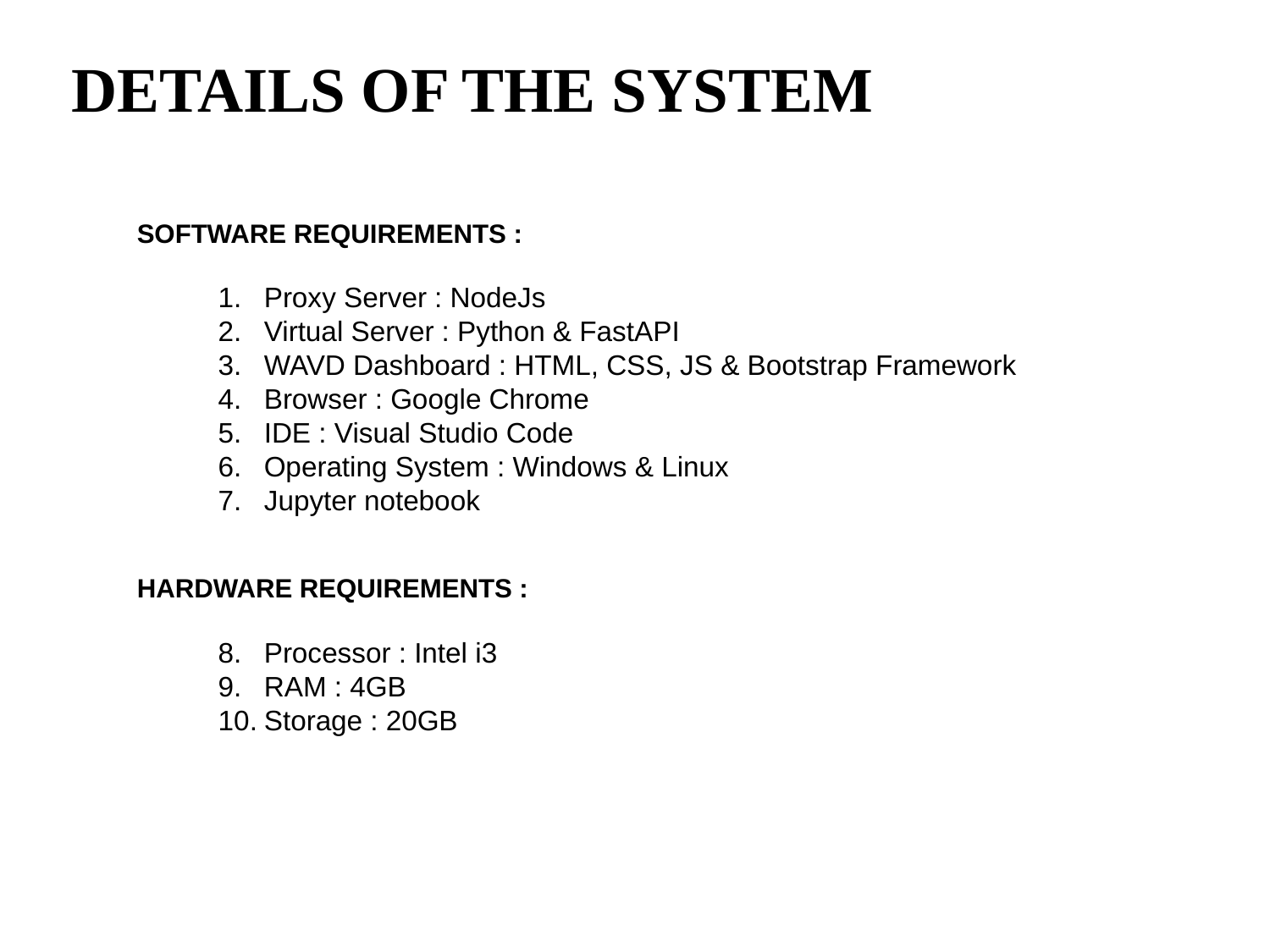

# DETAILS OF THE SYSTEM
SOFTWARE REQUIREMENTS :

Proxy Server : NodeJs
Virtual Server : Python & FastAPI
WAVD Dashboard : HTML, CSS, JS & Bootstrap Framework
Browser : Google Chrome
IDE : Visual Studio Code
Operating System : Windows & Linux
Jupyter notebook

HARDWARE REQUIREMENTS :

Processor : Intel i3
RAM : 4GB
Storage : 20GB